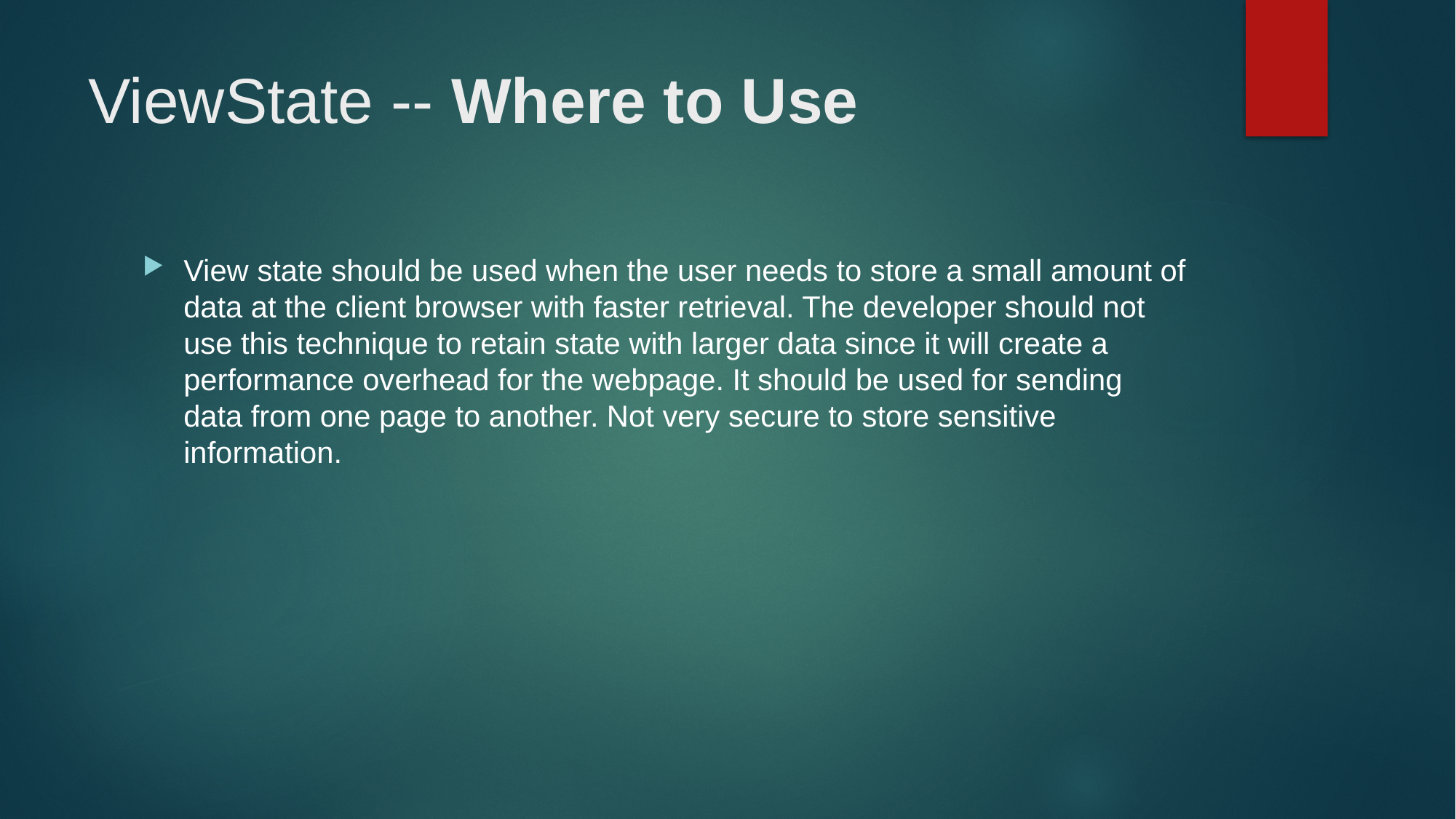

# ViewState -- Where to Use
View state should be used when the user needs to store a small amount of data at the client browser with faster retrieval. The developer should not use this technique to retain state with larger data since it will create a performance overhead for the webpage. It should be used for sending data from one page to another. Not very secure to store sensitive information.